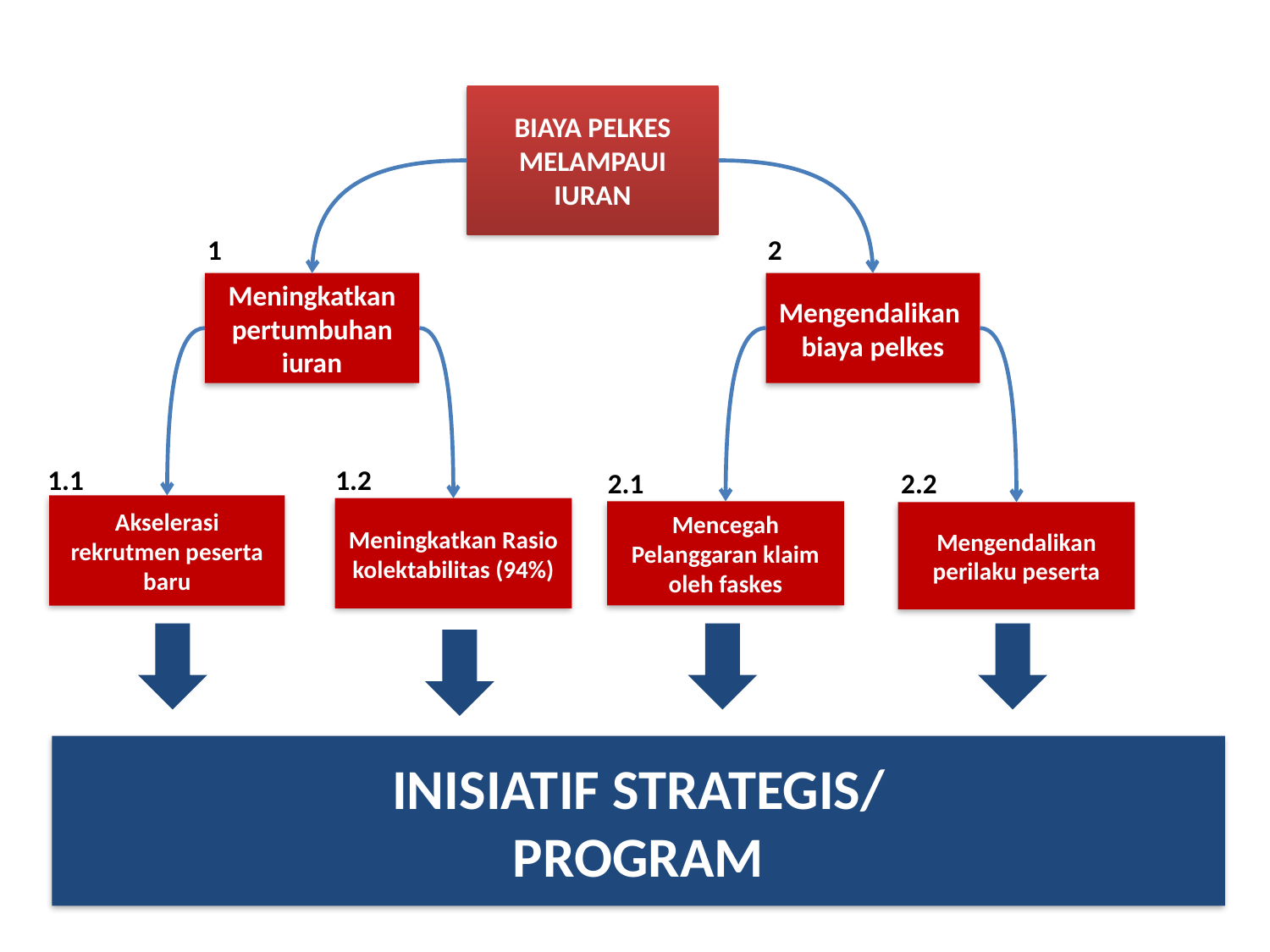

BIAYA PELKES MELAMPAUI IURAN
1
2
Mengendalikan  biaya pelkes
Meningkatkan pertumbuhan iuran
1.1
1.2
2.1
2.2
Akselerasi rekrutmen peserta baru
Meningkatkan Rasio kolektabilitas (94%)
Mencegah Pelanggaran klaim oleh faskes
Mengendalikan perilaku peserta

INISIATIF STRATEGIS/
PROGRAM